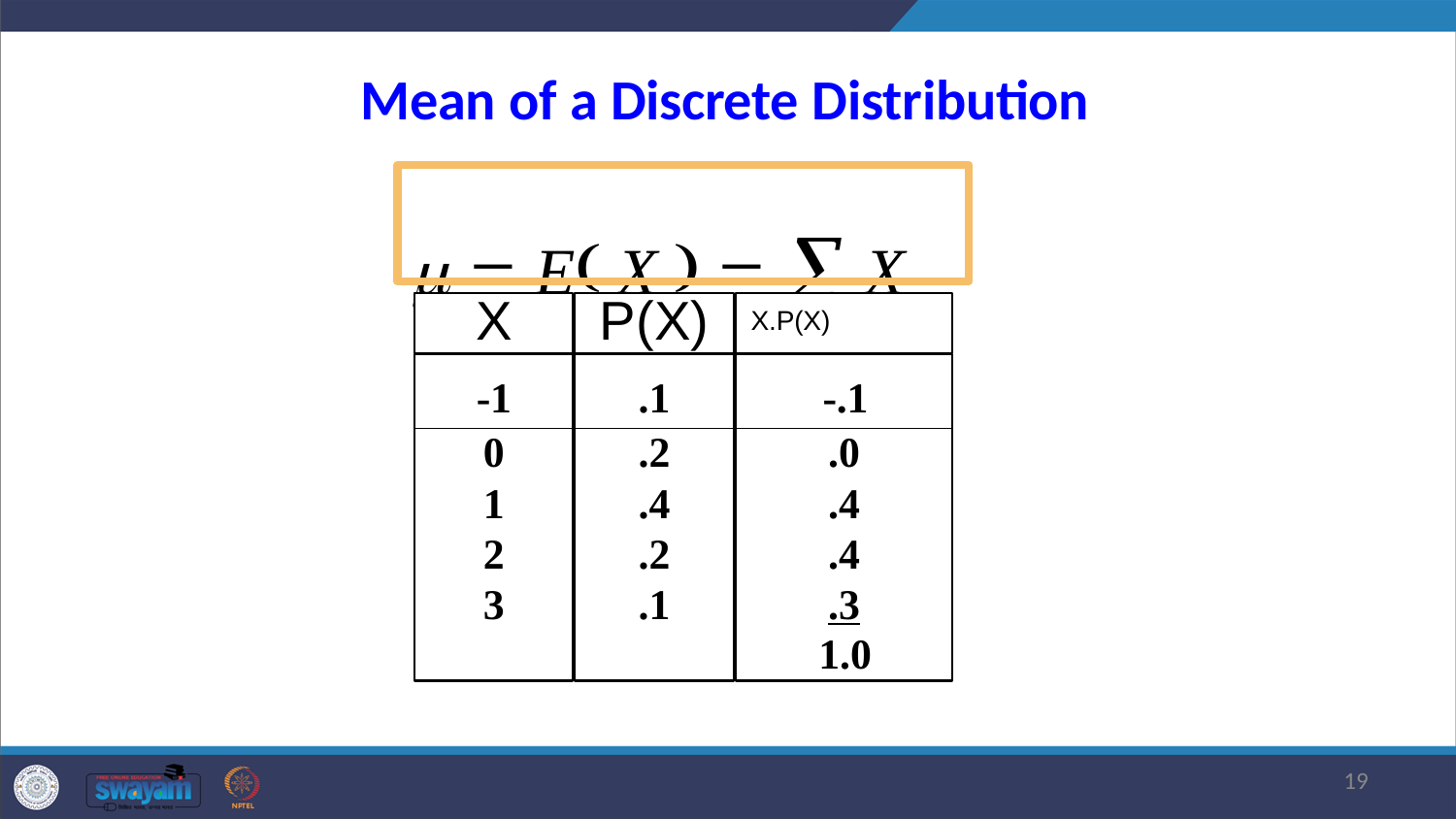

# Mean of a Discrete Distribution
μ = E( X ) = ∑ X ⋅ P( X )

| X | P(X) | X.P(X) |
| --- | --- | --- |
| -1 | .1 | -.1 |
| 0 | .2 | .0 |
| 1 | .4 | .4 |
| 2 | .2 | .4 |
| 3 | .1 | .3 |
|  |  | 1.0 |
19